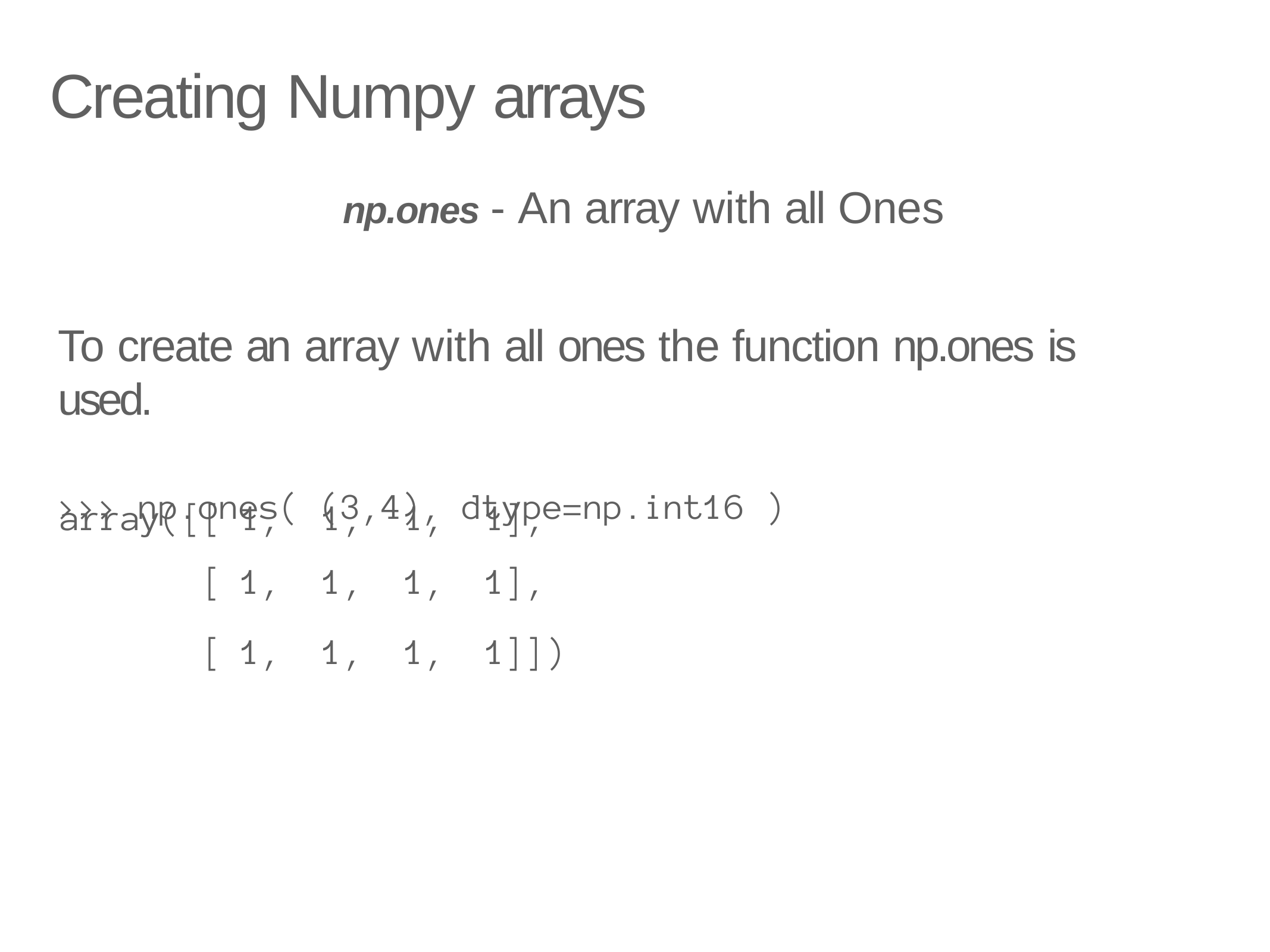

# Creating Numpy arrays
np.ones - An array with all Ones

To create an array with all ones the function np.ones is used.

>>> np.ones( (3,4), dtype=np.int16 )
| array([[ | 1, | 1, | 1, | 1], |
| --- | --- | --- | --- | --- |
| [ | 1, | 1, | 1, | 1], |
| [ | 1, | 1, | 1, | 1]]) |